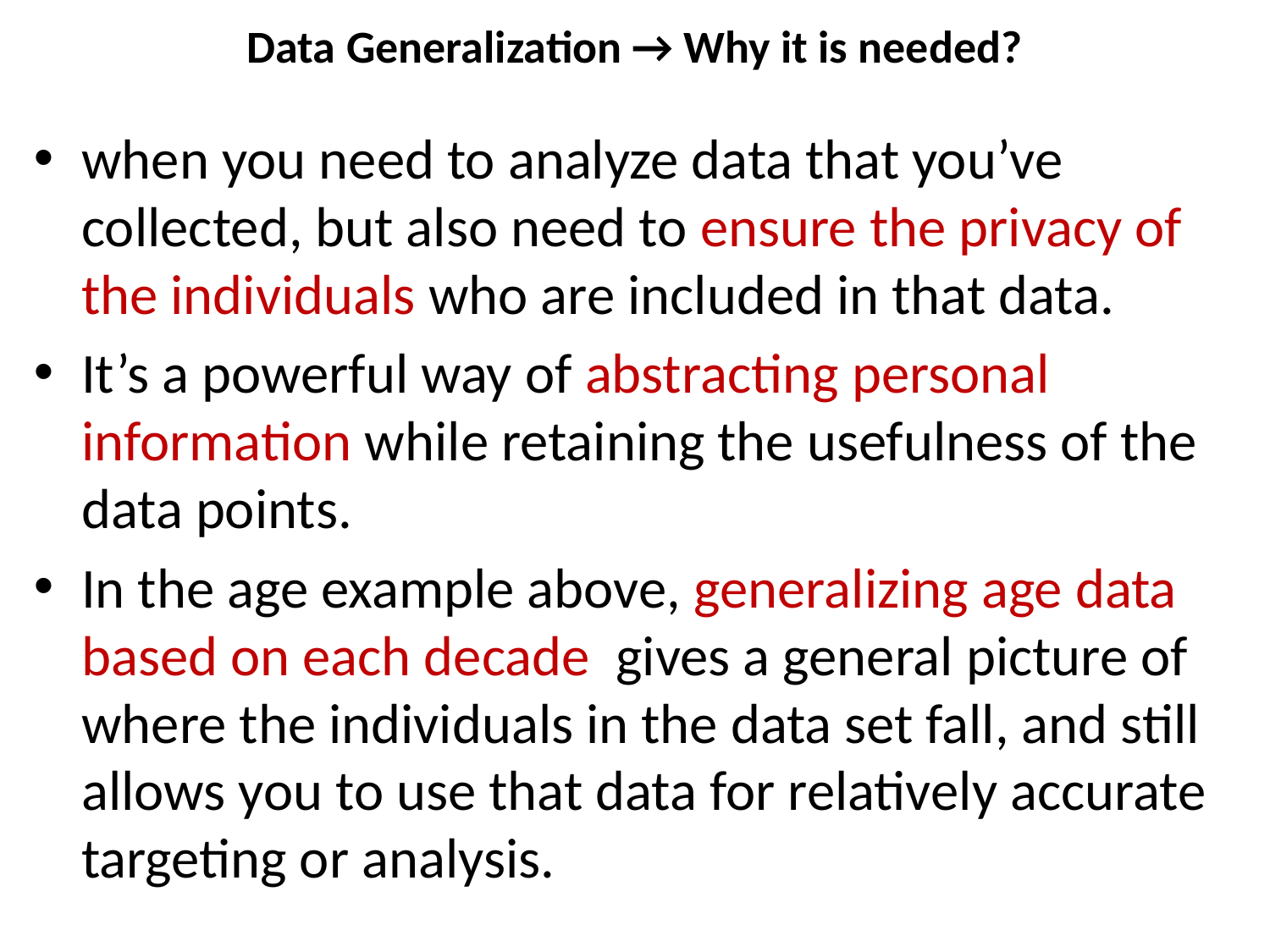

# Data Generalization → Why it is needed?
when you need to analyze data that you’ve collected, but also need to ensure the privacy of the individuals who are included in that data.
It’s a powerful way of abstracting personal information while retaining the usefulness of the data points.
In the age example above, generalizing age data based on each decade  gives a general picture of where the individuals in the data set fall, and still allows you to use that data for relatively accurate targeting or analysis.